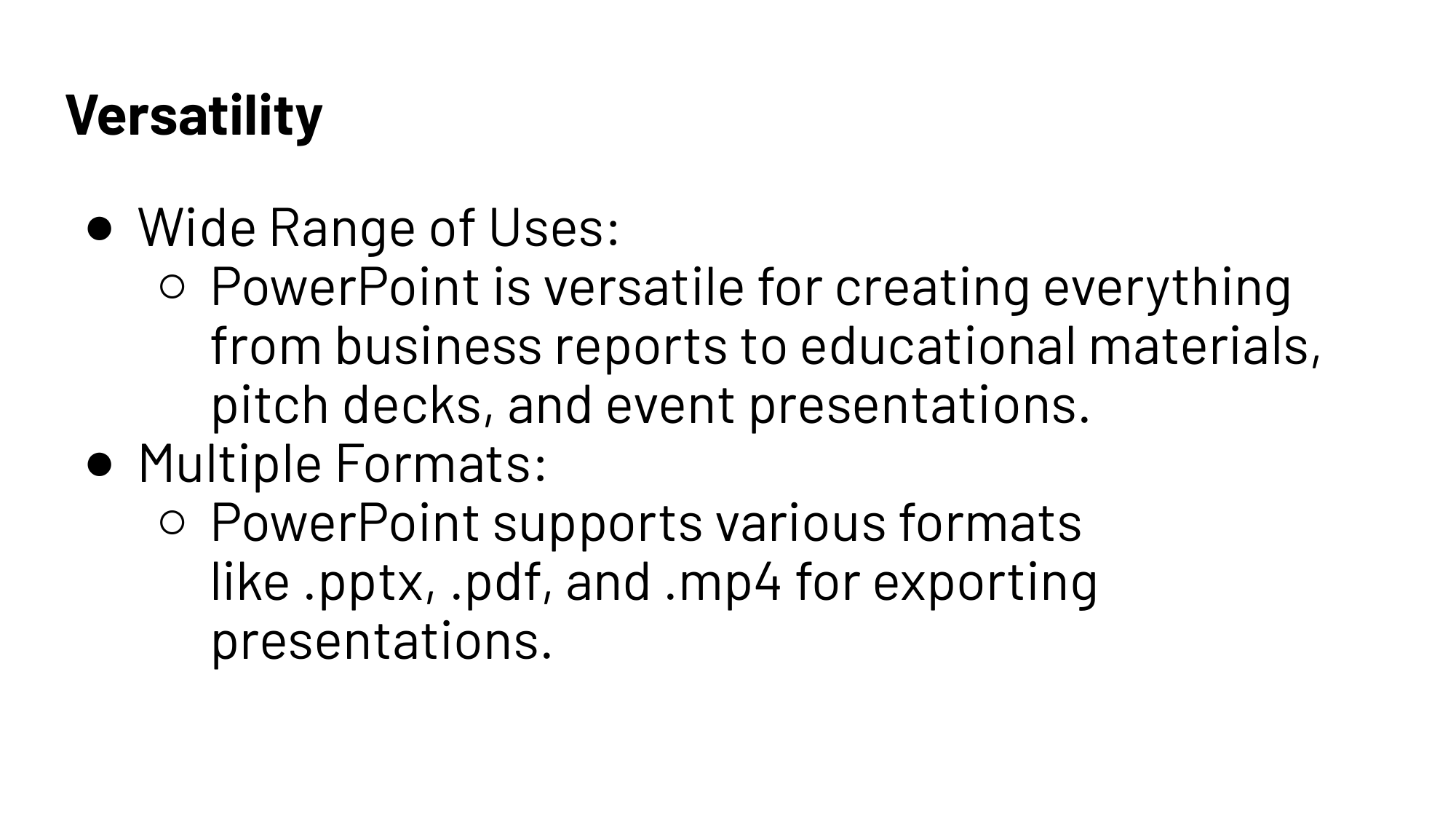

# Versatility
Wide Range of Uses:
PowerPoint is versatile for creating everything from business reports to educational materials, pitch decks, and event presentations.
Multiple Formats:
PowerPoint supports various formats like .pptx, .pdf, and .mp4 for exporting presentations.